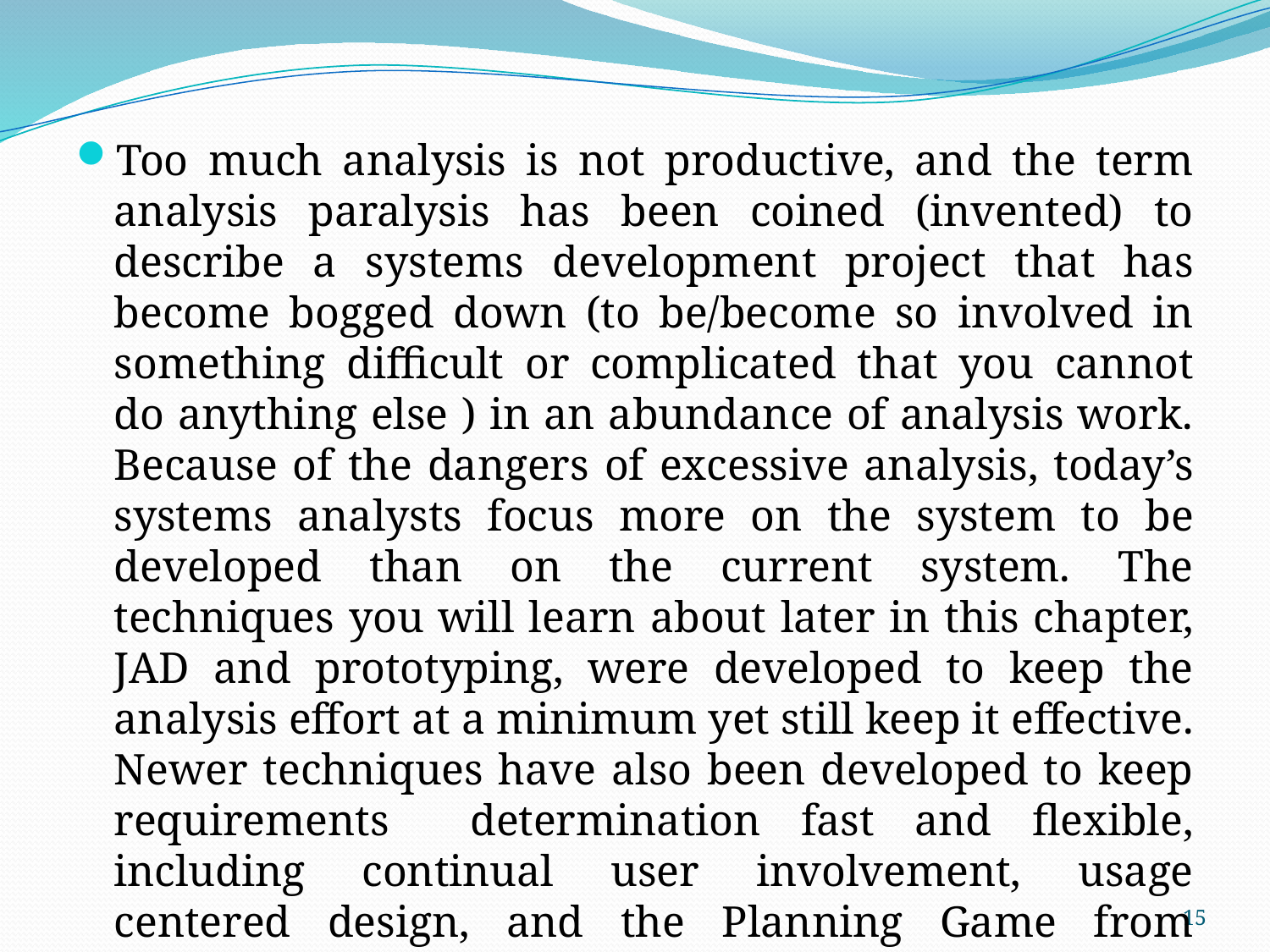

Too much analysis is not productive, and the term analysis paralysis has been coined (invented) to describe a systems development project that has become bogged down (to be/become so involved in something difficult or complicated that you cannot do anything else ) in an abundance of analysis work. Because of the dangers of excessive analysis, today’s systems analysts focus more on the system to be developed than on the current system. The techniques you will learn about later in this chapter, JAD and prototyping, were developed to keep the analysis effort at a minimum yet still keep it effective. Newer techniques have also been developed to keep requirements  determination fast and flexible, including continual user involvement, usage centered design, and the Planning Game from eXtreme Programming.
15